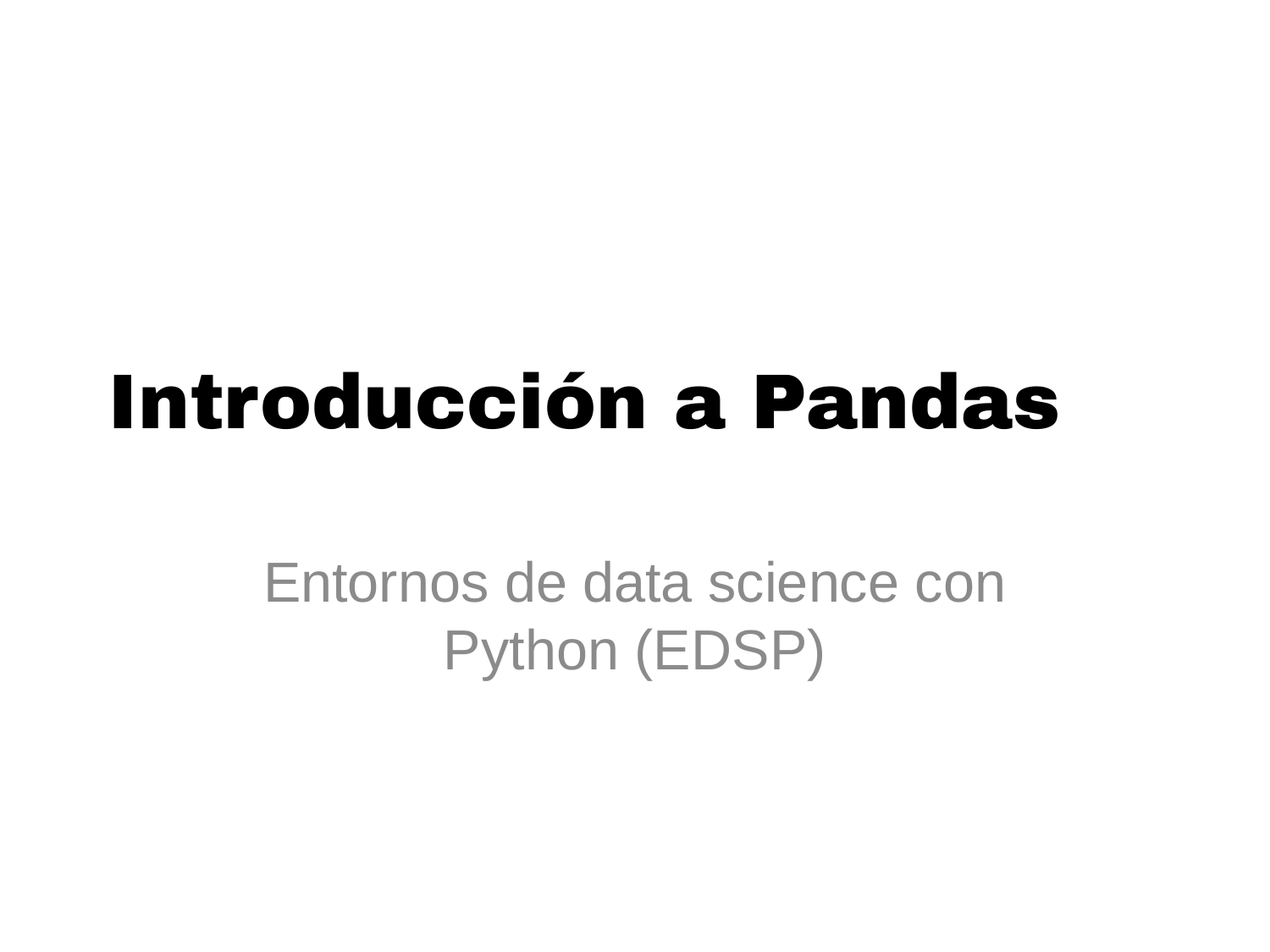

# Introducción a Pandas
Entornos de data science con Python (EDSP)